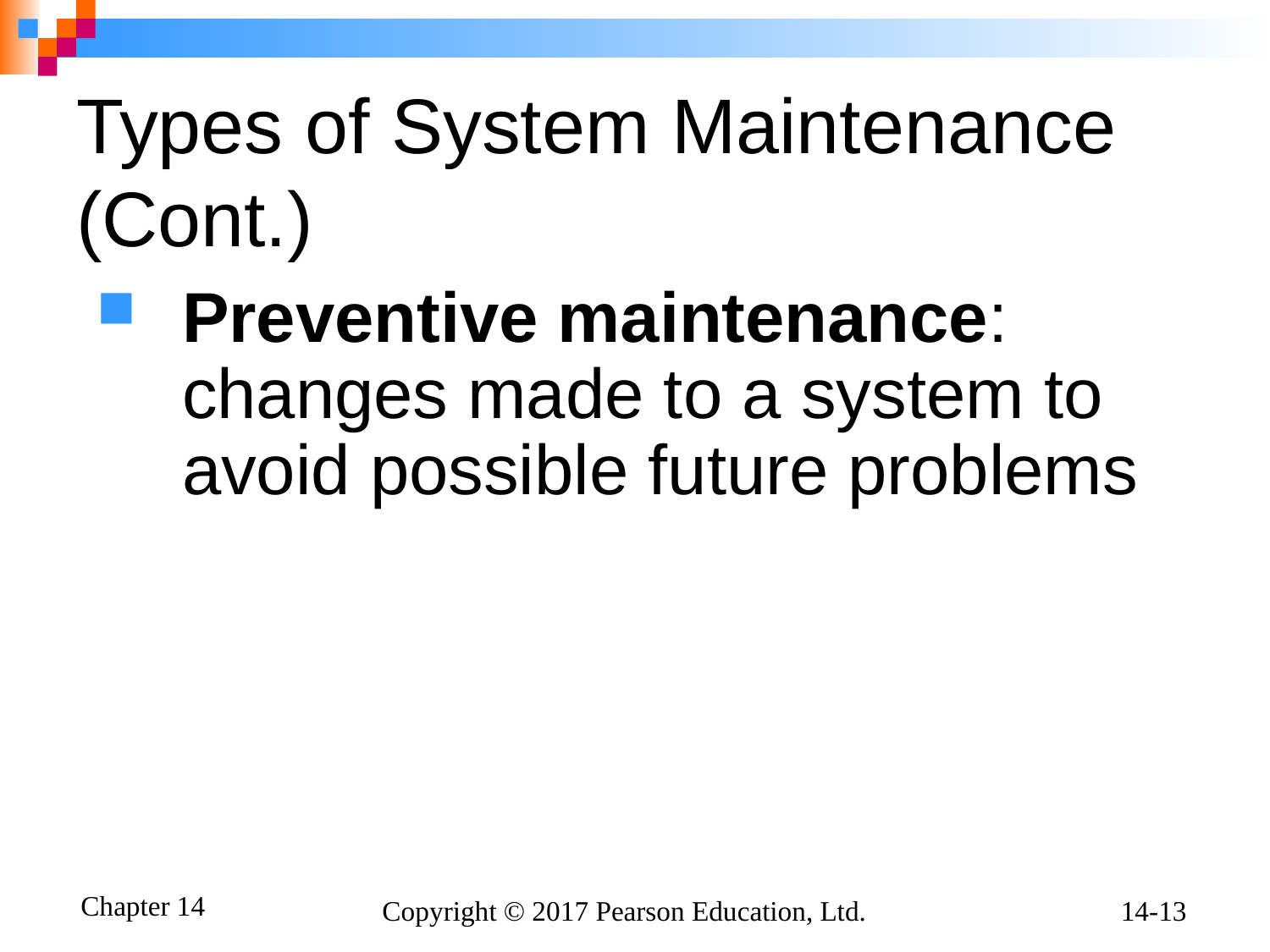

# Types of System Maintenance (Cont.)
Preventive maintenance: changes made to a system to avoid possible future problems